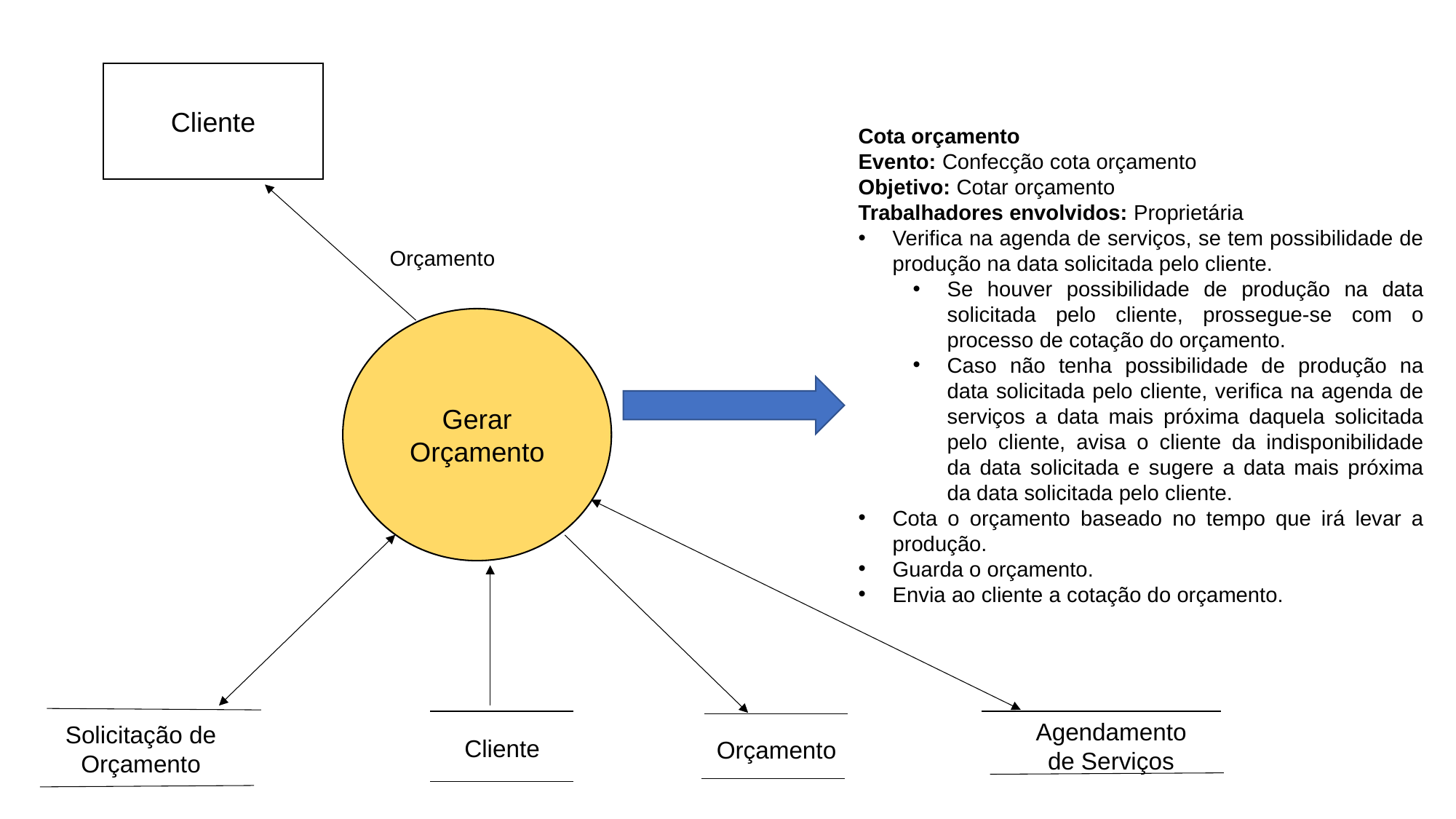

Cliente
Cota orçamento
Evento: Confecção cota orçamento
Objetivo: Cotar orçamento
Trabalhadores envolvidos: Proprietária
Verifica na agenda de serviços, se tem possibilidade de produção na data solicitada pelo cliente.
Se houver possibilidade de produção na data solicitada pelo cliente, prossegue-se com o processo de cotação do orçamento.
Caso não tenha possibilidade de produção na data solicitada pelo cliente, verifica na agenda de serviços a data mais próxima daquela solicitada pelo cliente, avisa o cliente da indisponibilidade da data solicitada e sugere a data mais próxima da data solicitada pelo cliente.
Cota o orçamento baseado no tempo que irá levar a produção.
Guarda o orçamento.
Envia ao cliente a cotação do orçamento.

Orçamento
Gerar
Orçamento

Agendamento de Serviços
Solicitação de
Orçamento
Cliente
Orçamento